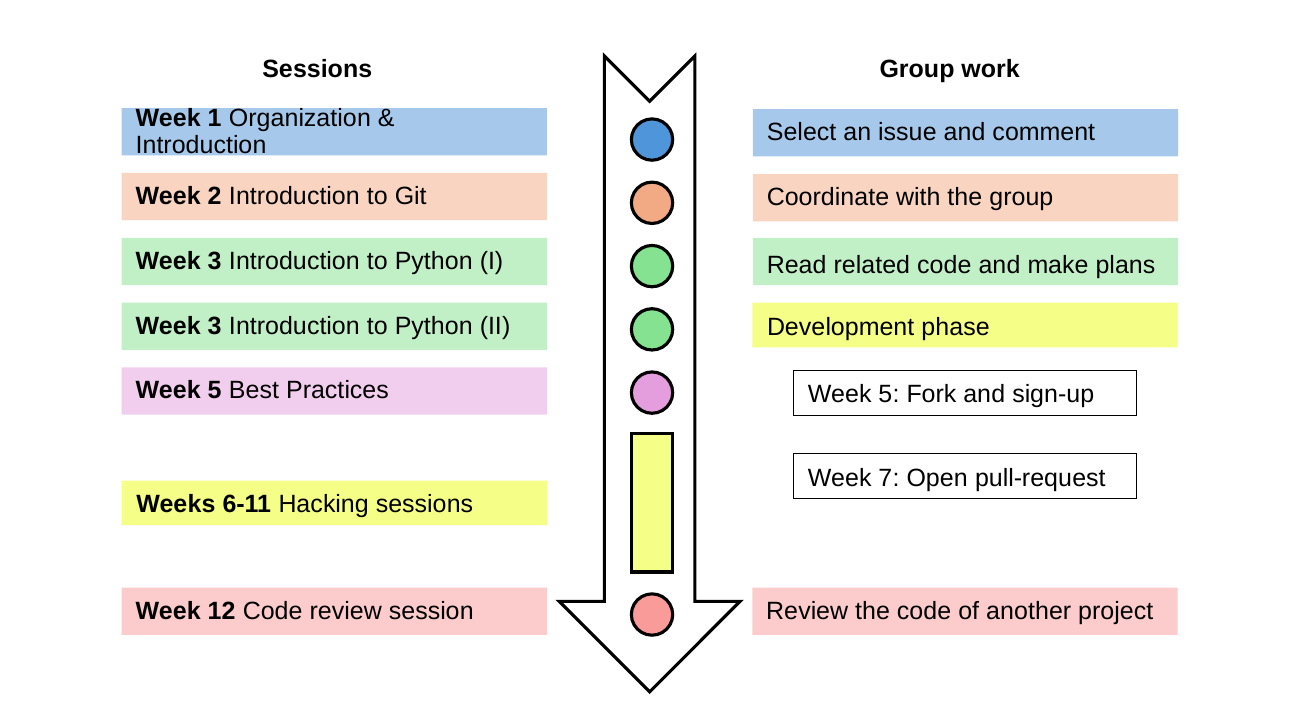

Group work
Sessions
Week 1 Organization & Introduction
Select an issue and comment

Week 2 Introduction to Git
Coordinate with the group

Week 3 Introduction to Python (I)
Read related code and make plans

Week 3 Introduction to Python (II)
Development phase

Week 5 Best Practices
Week 5: Fork and sign-up

Weeks 6-11 Hacking sessions
Week 7: Open pull-request

Week 12 Code review session
Review the code of another project